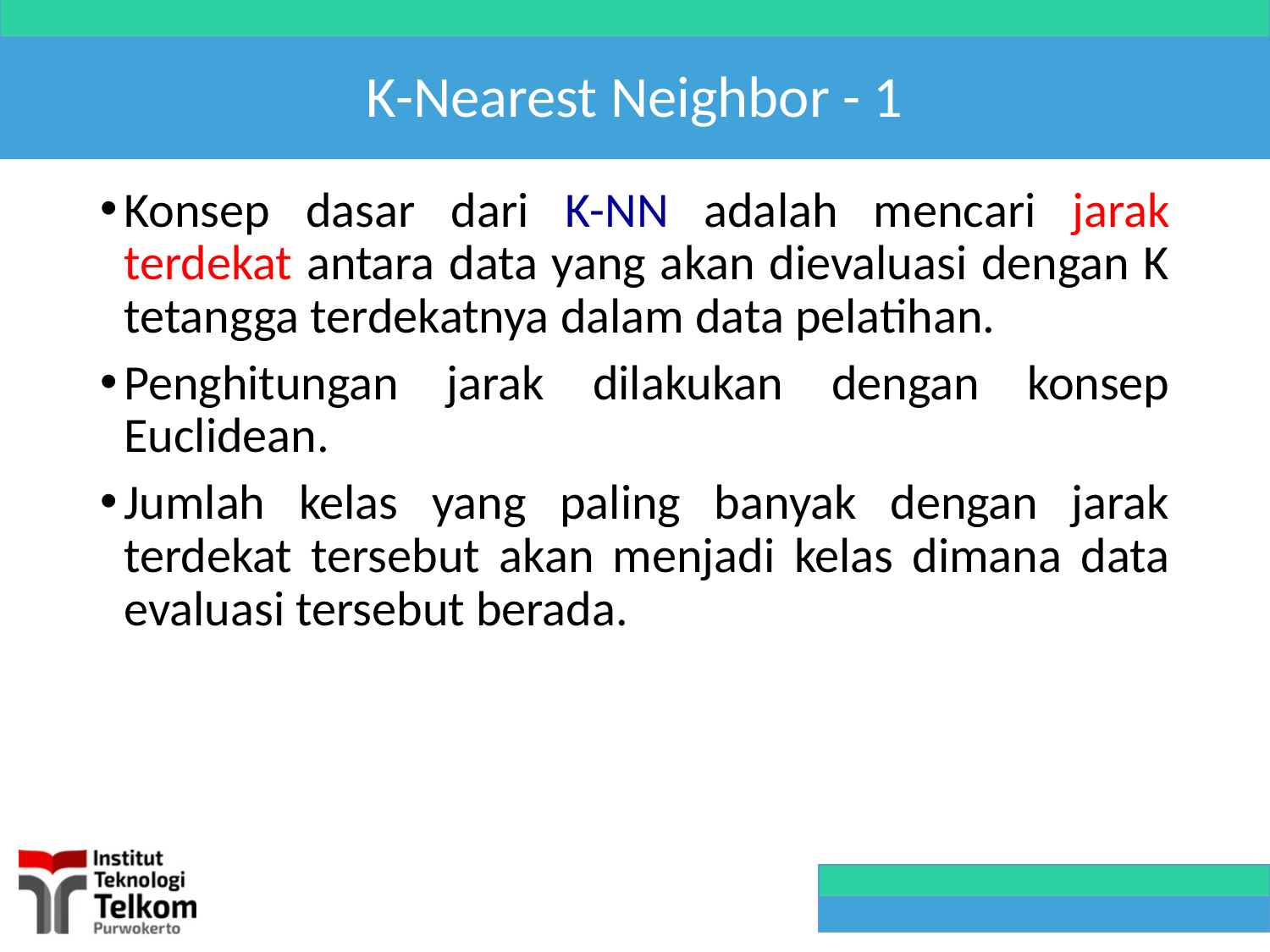

# K-Nearest Neighbor - 1
Konsep dasar dari K-NN adalah mencari jarak terdekat antara data yang akan dievaluasi dengan K tetangga terdekatnya dalam data pelatihan.
Penghitungan jarak dilakukan dengan konsep Euclidean.
Jumlah kelas yang paling banyak dengan jarak terdekat tersebut akan menjadi kelas dimana data evaluasi tersebut berada.